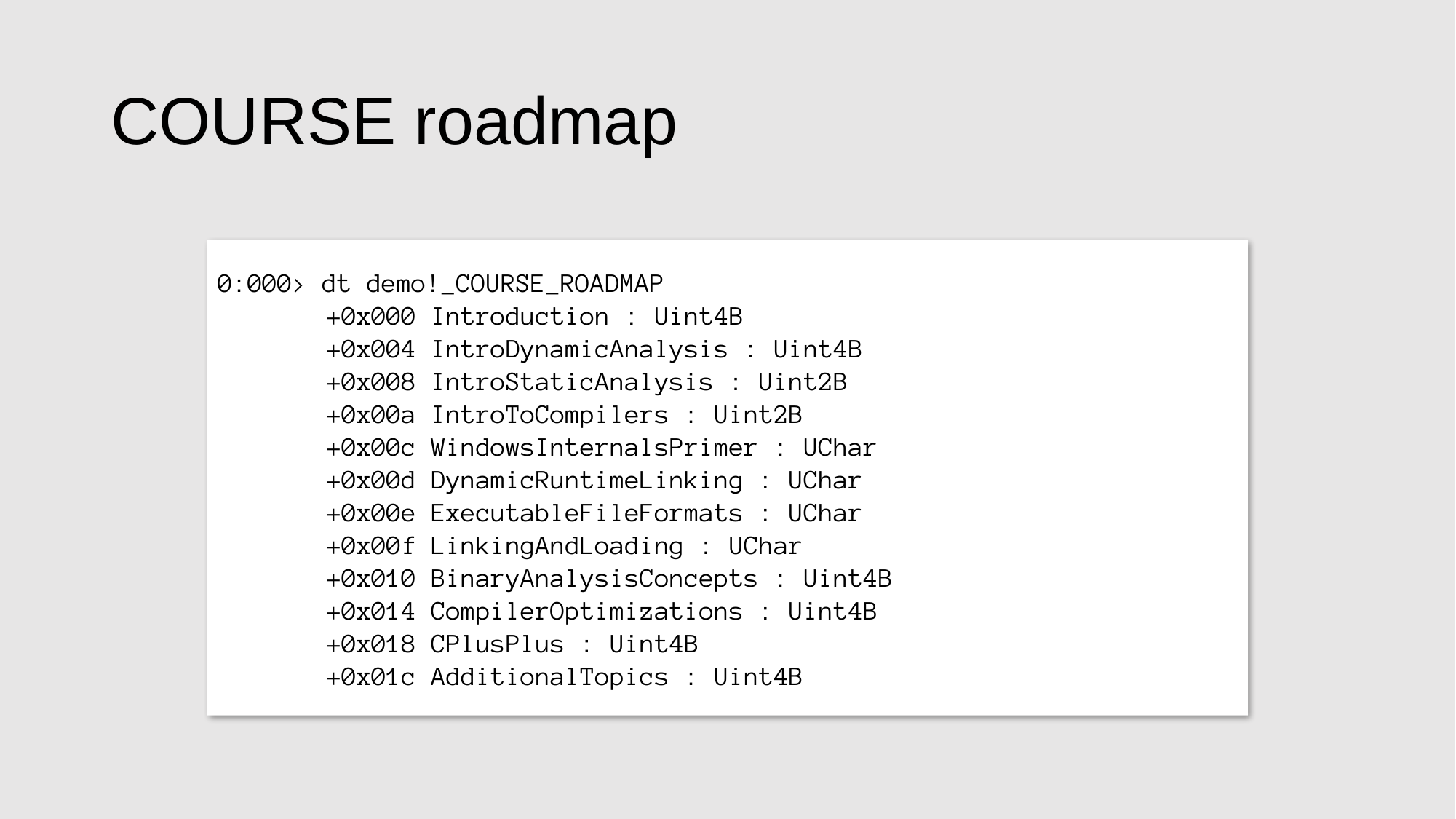

# COURSE roadmap
0:000> dt demo!_COURSE_ROADMAP
	+0x000 Introduction : Uint4B
	+0x004 IntroDynamicAnalysis : Uint4B
	+0x008 IntroStaticAnalysis : Uint2B
	+0x00a IntroToCompilers : Uint2B
	+0x00c WindowsInternalsPrimer : UChar
	+0x00d DynamicRuntimeLinking : UChar
	+0x00e ExecutableFileFormats : UChar
	+0x00f LinkingAndLoading : UChar
	+0x010 BinaryAnalysisConcepts : Uint4B
	+0x014 CompilerOptimizations : Uint4B
	+0x018 CPlusPlus : Uint4B
	+0x01c AdditionalTopics : Uint4B